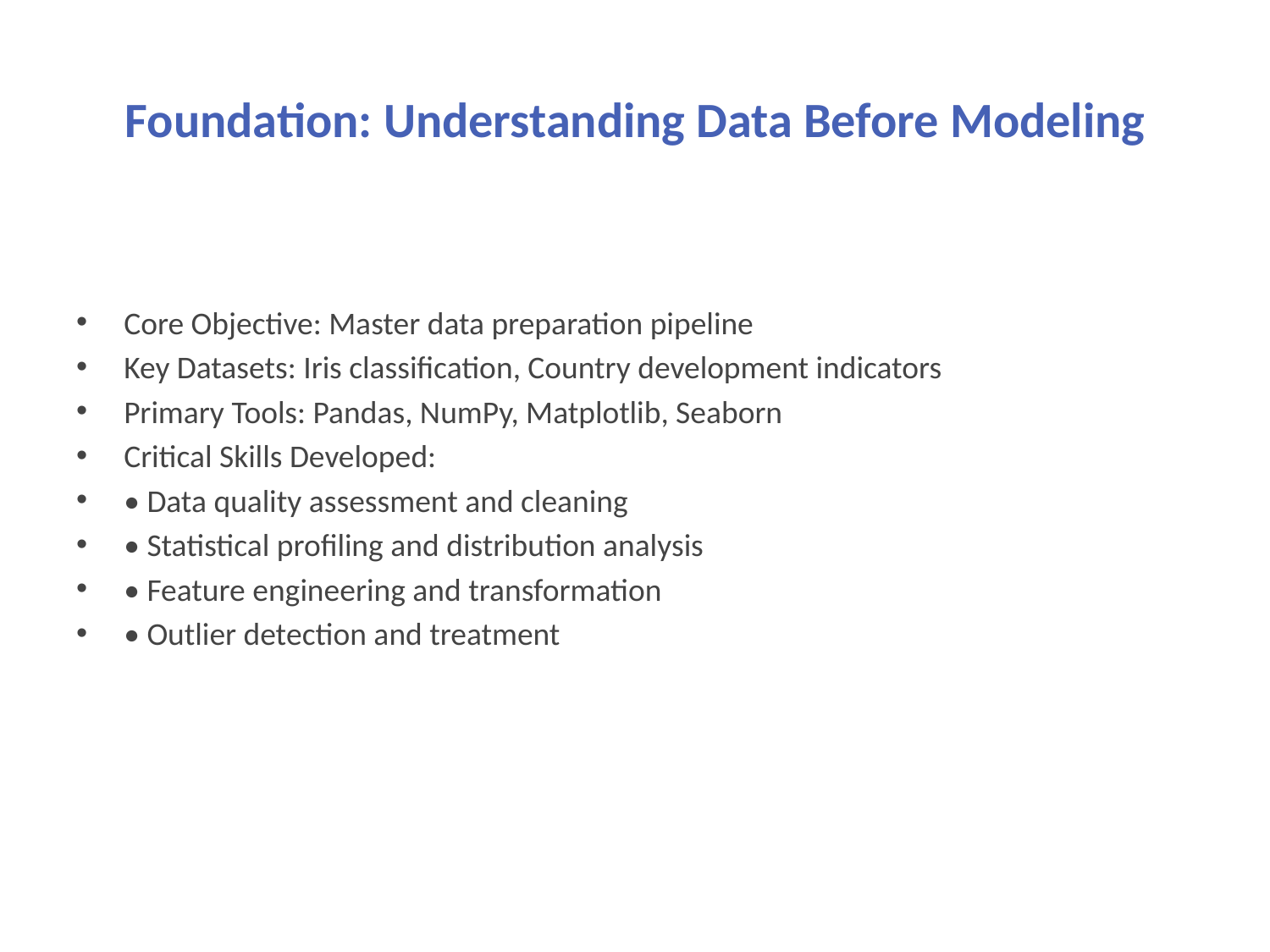

# Foundation: Understanding Data Before Modeling

Core Objective: Master data preparation pipeline
Key Datasets: Iris classification, Country development indicators
Primary Tools: Pandas, NumPy, Matplotlib, Seaborn
Critical Skills Developed:
• Data quality assessment and cleaning
• Statistical profiling and distribution analysis
• Feature engineering and transformation
• Outlier detection and treatment